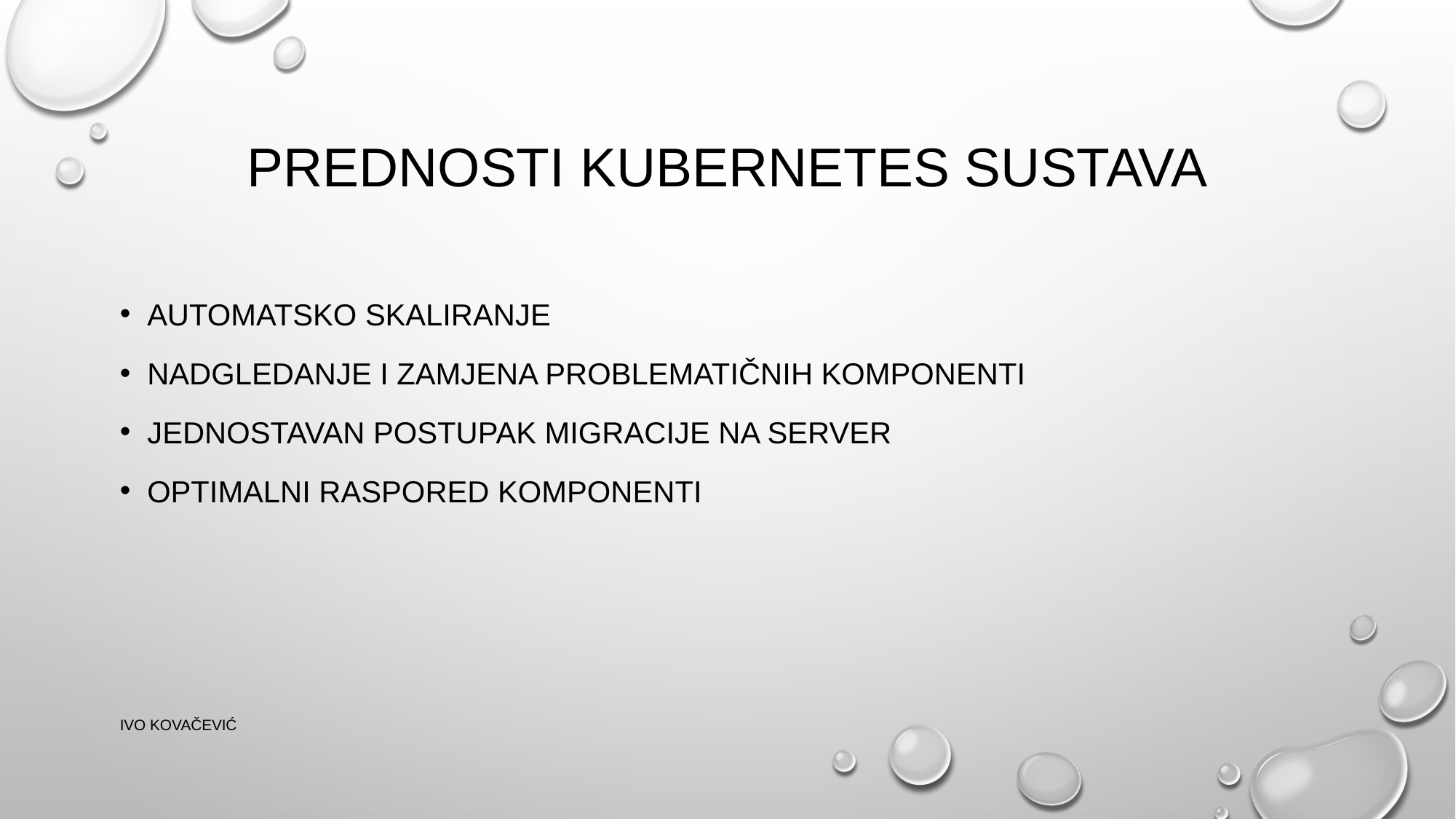

# PREDNOSTI KUBERNETES SUSTAva
Automatsko skaliranje
Nadgledanje i zamjena problematičnih komponenti
Jednostavan postupak migracije na server
Optimalni raspored komponenti
IVO KOVAČEVIĆ